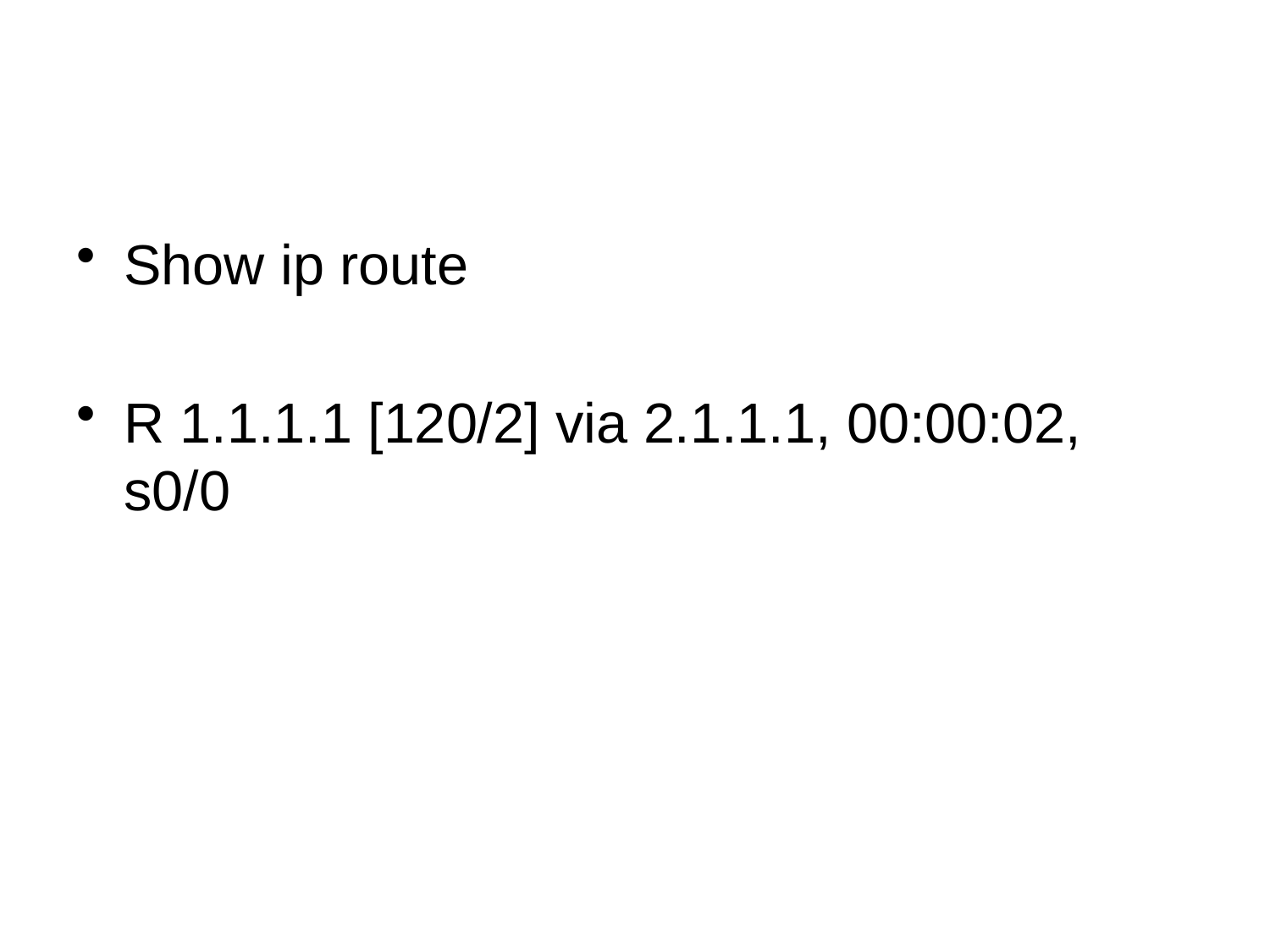

#
Show ip route

R 1.1.1.1 [120/2] via 2.1.1.1, 00:00:02, s0/0